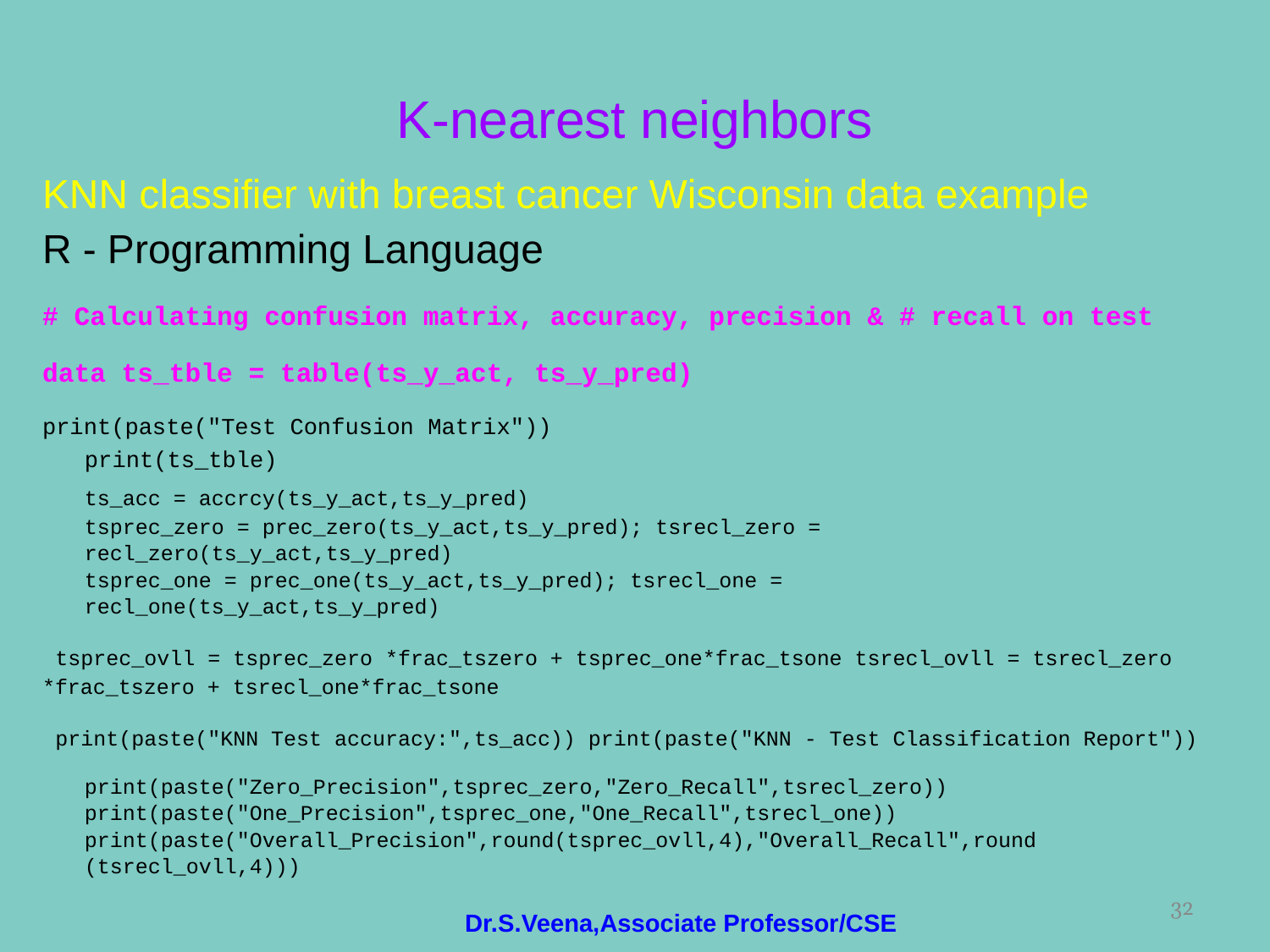

# K-nearest neighbors
KNN classifier with breast cancer Wisconsin data example
R - Programming Language
# Calculating confusion matrix, accuracy, precision & # recall on test data ts_tble = table(ts_y_act, ts_y_pred)
print(paste("Test Confusion Matrix"))
print(ts_tble)
ts_acc = accrcy(ts_y_act,ts_y_pred)
tsprec_zero = prec_zero(ts_y_act,ts_y_pred); tsrecl_zero = recl_zero(ts_y_act,ts_y_pred)
tsprec_one = prec_one(ts_y_act,ts_y_pred); tsrecl_one = recl_one(ts_y_act,ts_y_pred)
 tsprec_ovll = tsprec_zero *frac_tszero + tsprec_one*frac_tsone tsrecl_ovll = tsrecl_zero *frac_tszero + tsrecl_one*frac_tsone
 print(paste("KNN Test accuracy:",ts_acc)) print(paste("KNN - Test Classification Report"))
print(paste("Zero_Precision",tsprec_zero,"Zero_Recall",tsrecl_zero)) print(paste("One_Precision",tsprec_one,"One_Recall",tsrecl_one)) print(paste("Overall_Precision",round(tsprec_ovll,4),"Overall_Recall",round (tsrecl_ovll,4)))

32
Dr.S.Veena,Associate Professor/CSE